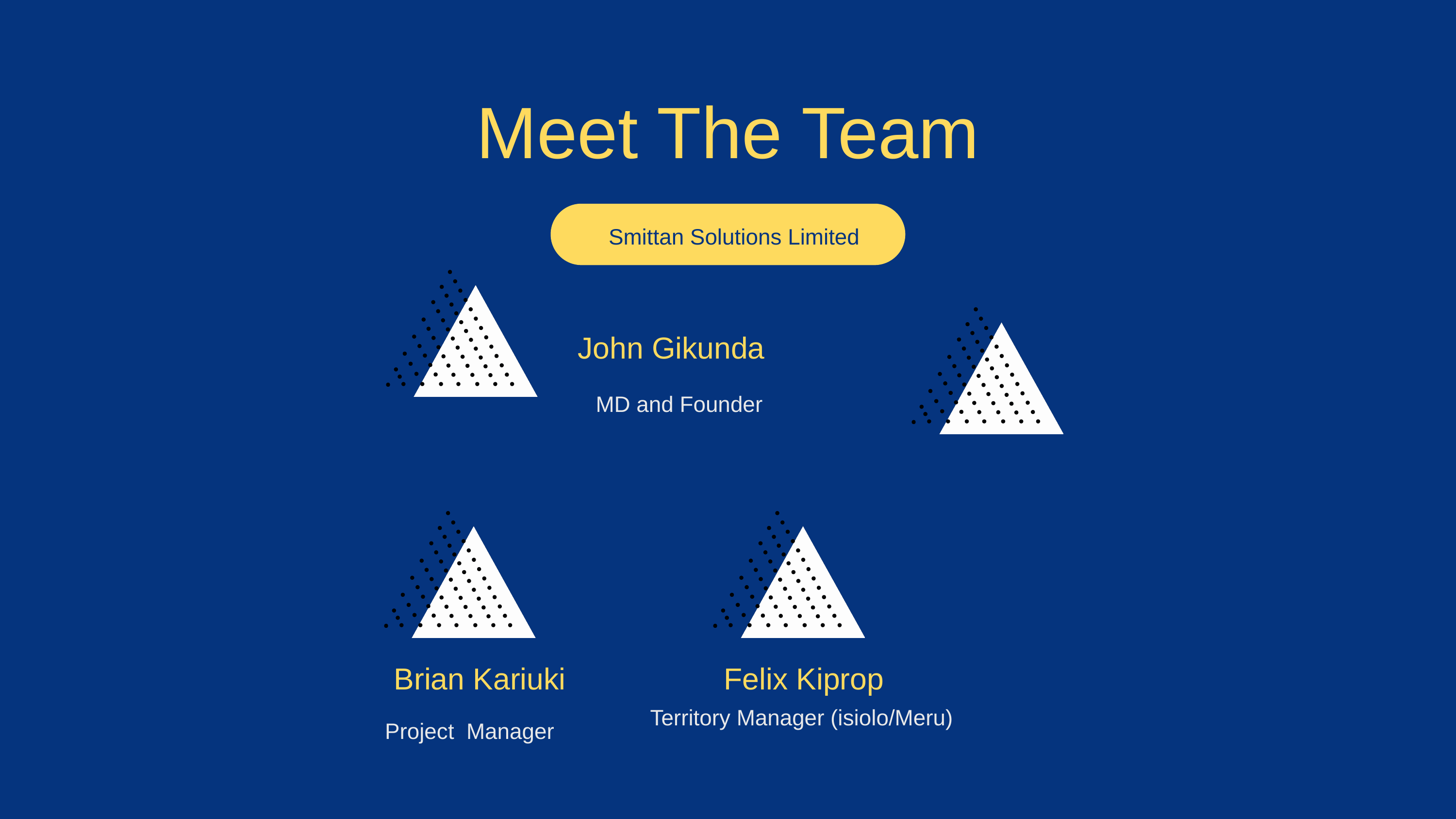

Meet The Team

Smittan Solutions Limited

John Gikunda
MD and Founder

Brian Kariuki
Felix Kiprop
Territory Manager (isiolo/Meru)
Project  Manager